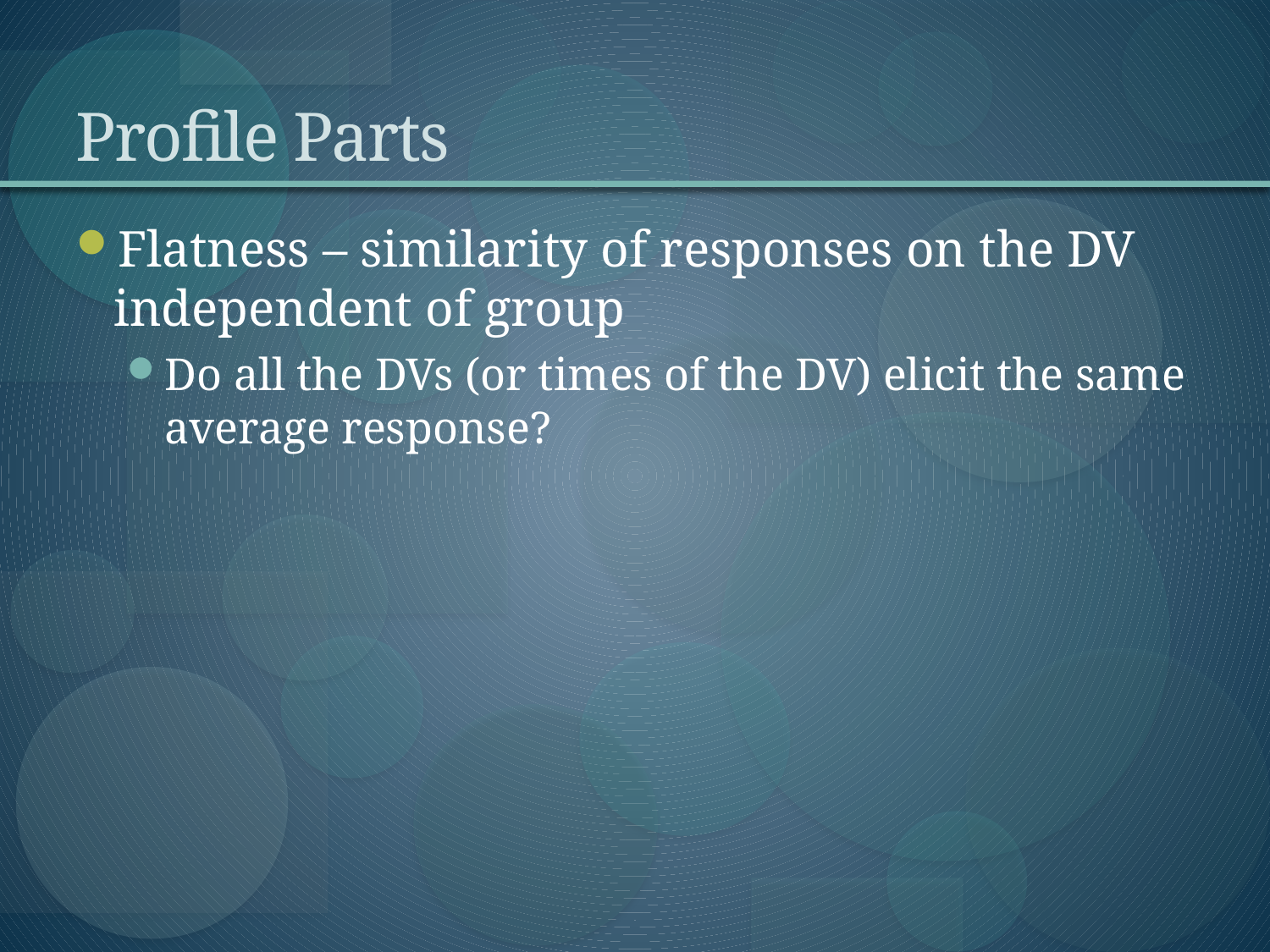

# Profile Parts
Flatness – similarity of responses on the DV independent of group
Do all the DVs (or times of the DV) elicit the same average response?